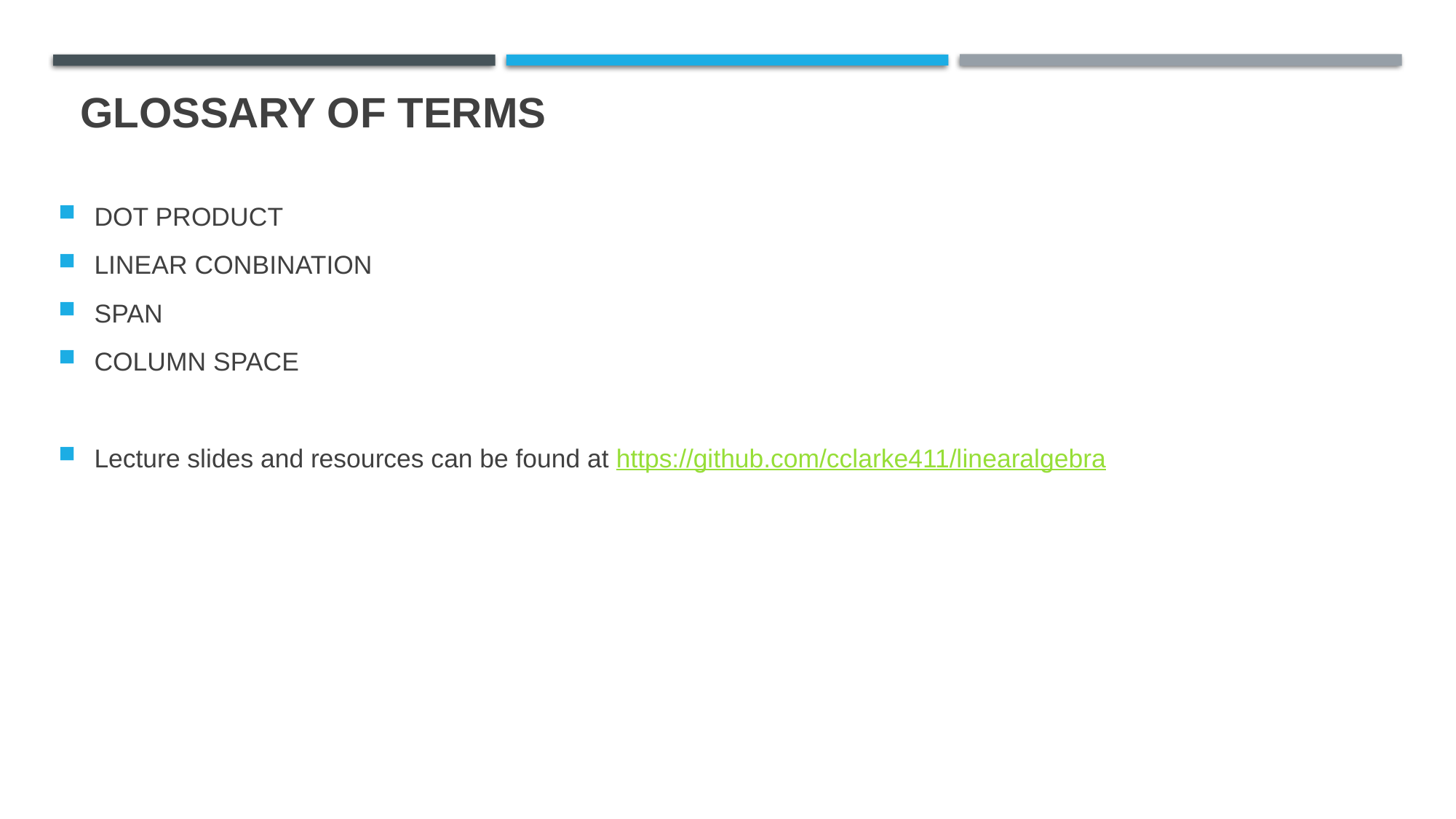

# Glossary of terms
DOT PRODUCT
LINEAR CONBINATION
SPAN
COLUMN SPACE

Lecture slides and resources can be found at https://github.com/cclarke411/linearalgebra